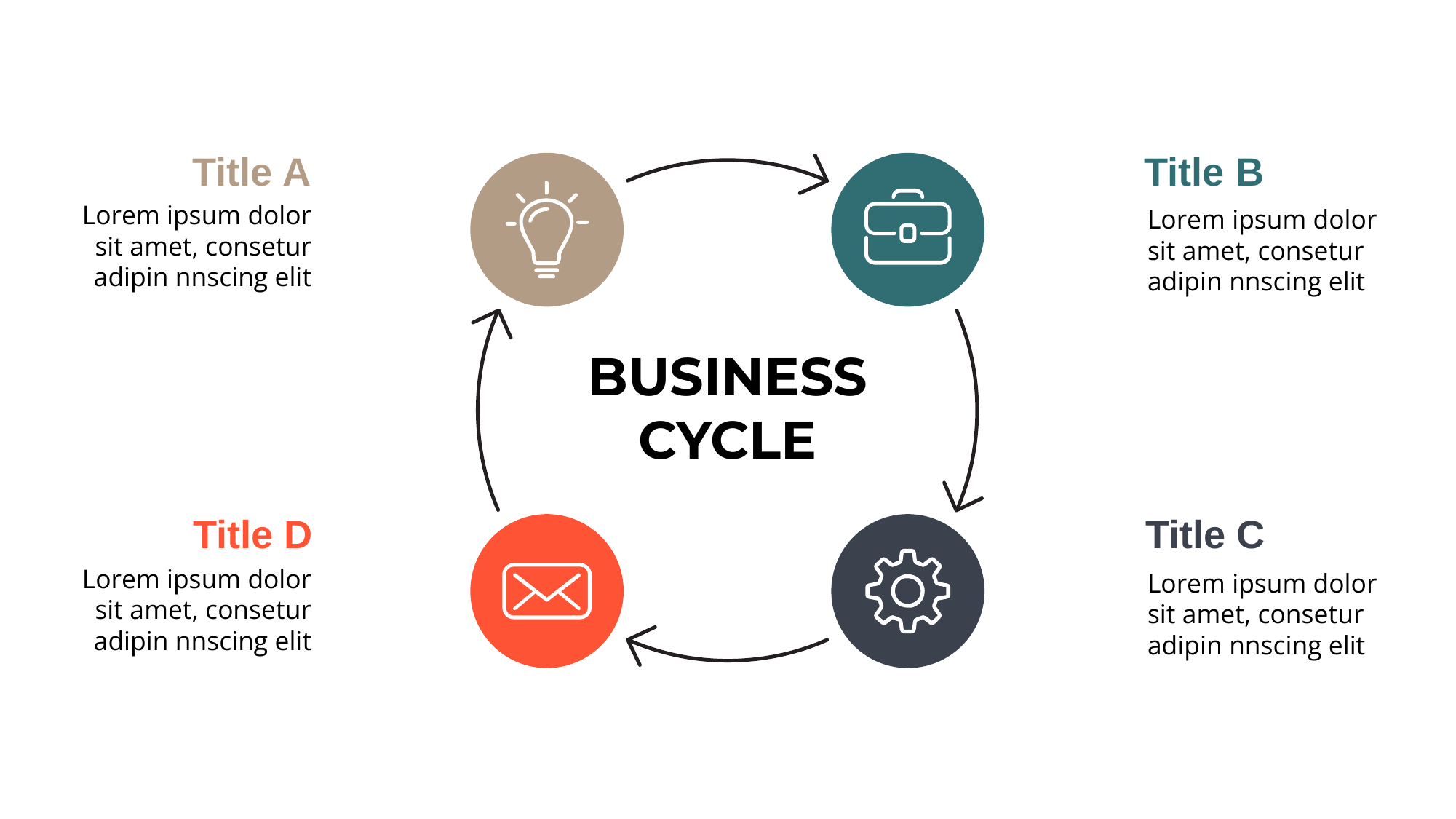

Title A
Title B

Lorem ipsum dolor sit amet, consetur adipin nnscing elit
Lorem ipsum dolor sit amet, consetur adipin nnscing elit

BUSINESS
CYCLE
Title D
Title C

Lorem ipsum dolor sit amet, consetur adipin nnscing elit
Lorem ipsum dolor sit amet, consetur adipin nnscing elit